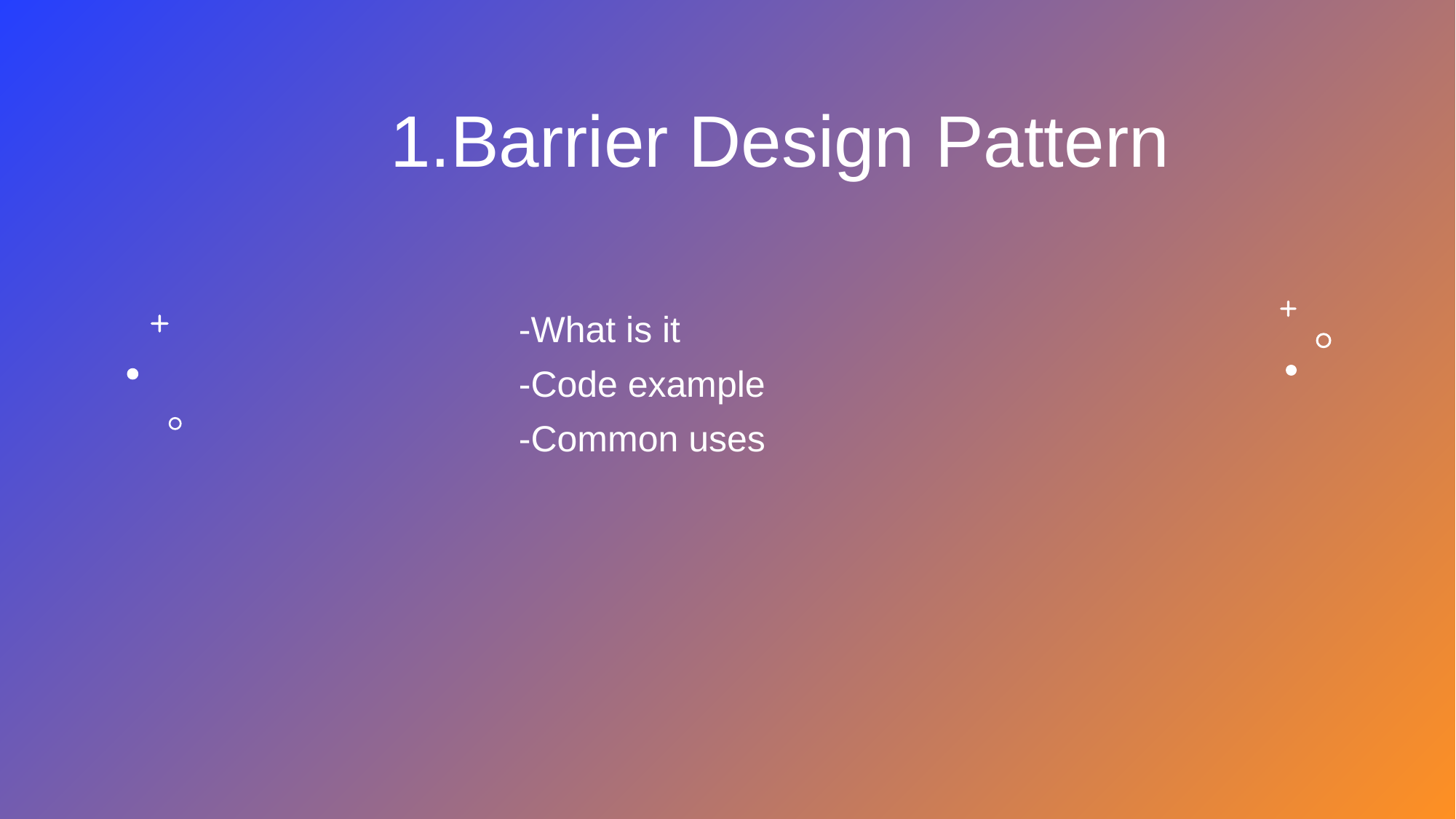

#
Barrier Design Pattern
-What is it
-Code example
-Common uses